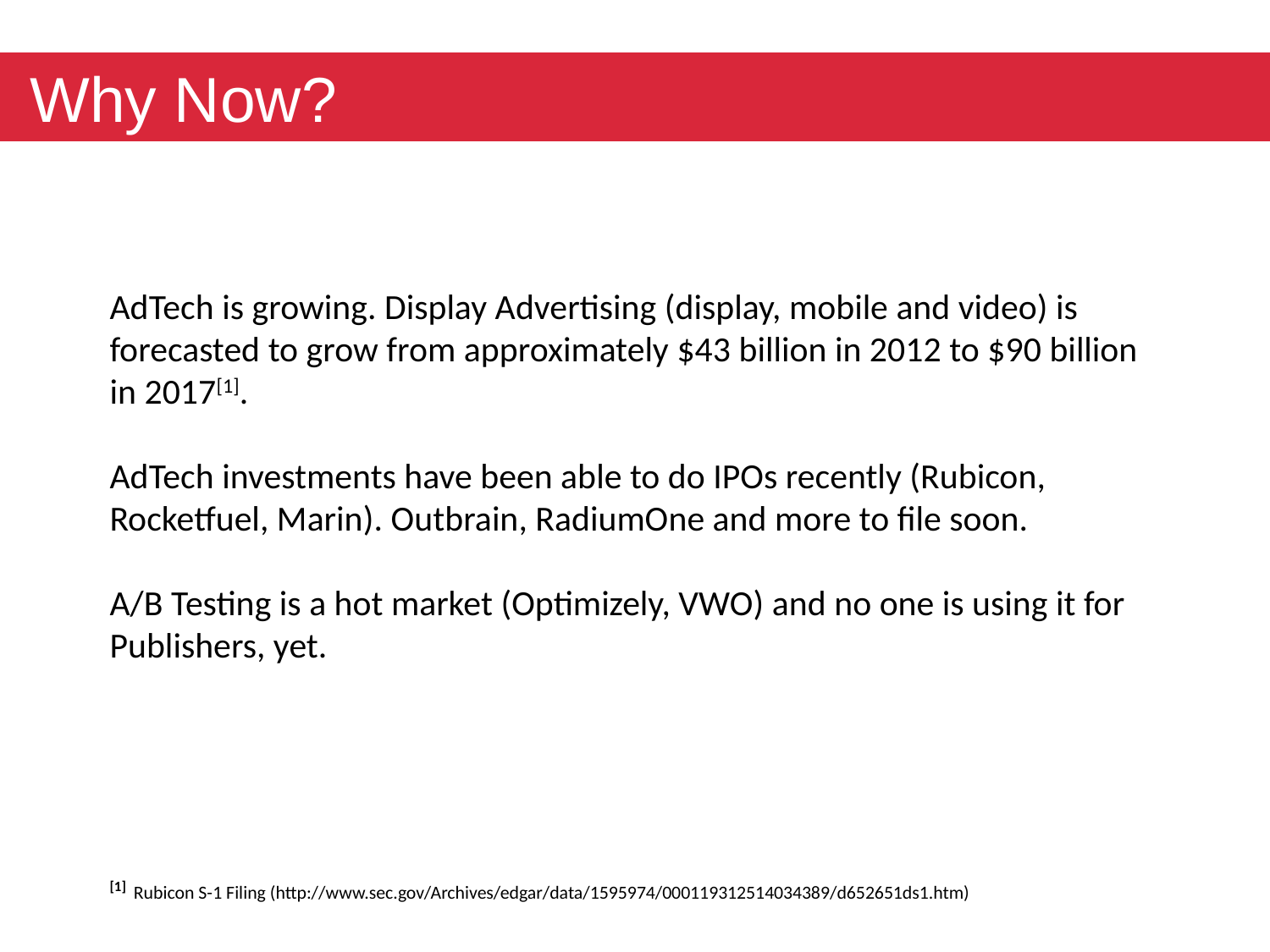

Why Now?
AdTech is growing. Display Advertising (display, mobile and video) is forecasted to grow from approximately $43 billion in 2012 to $90 billion in 2017[1].

AdTech investments have been able to do IPOs recently (Rubicon, Rocketfuel, Marin). Outbrain, RadiumOne and more to file soon.

A/B Testing is a hot market (Optimizely, VWO) and no one is using it for Publishers, yet.

[1] Rubicon S-1 Filing (http://www.sec.gov/Archives/edgar/data/1595974/000119312514034389/d652651ds1.htm)